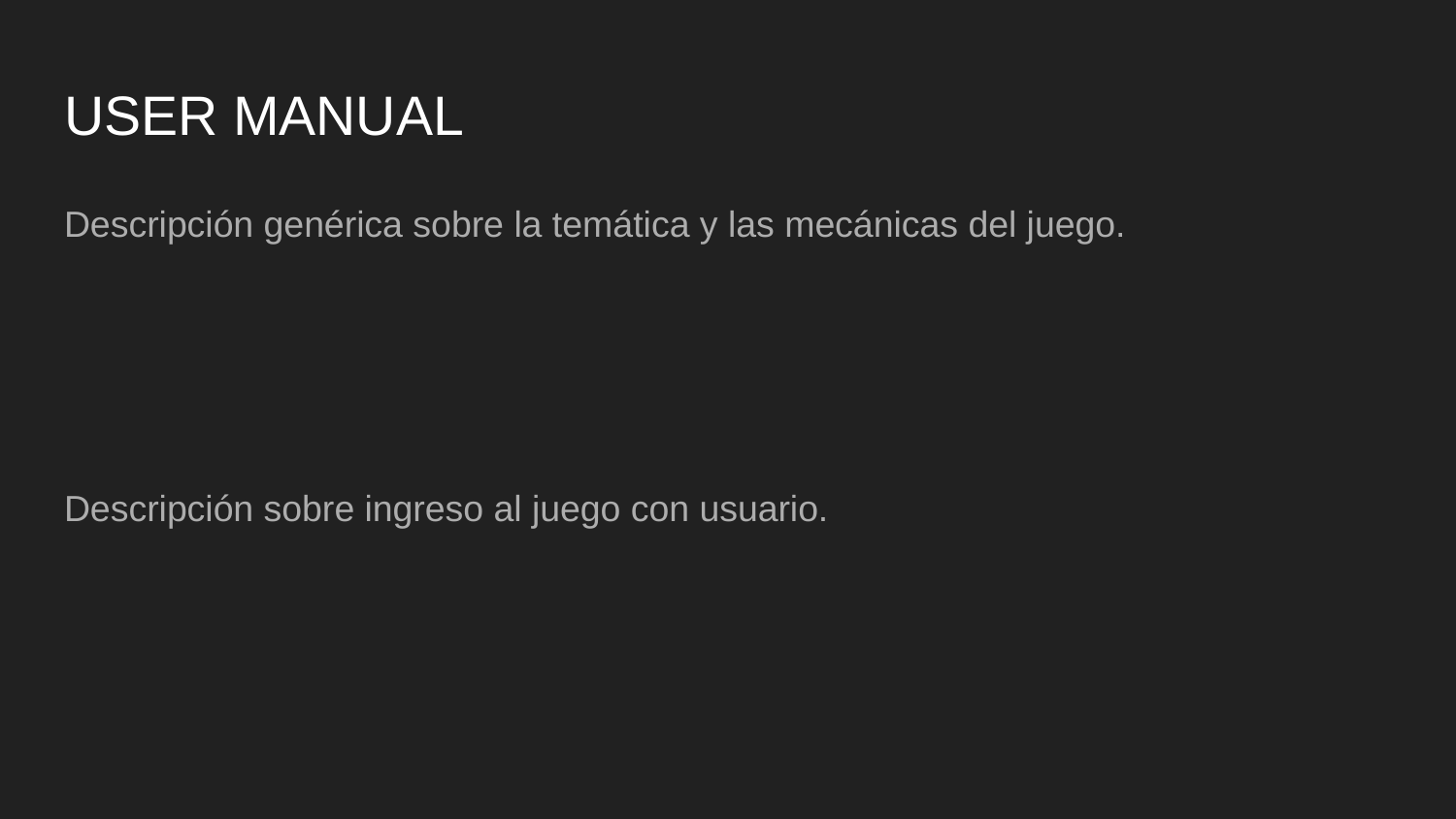

# USER MANUAL
Descripción genérica sobre la temática y las mecánicas del juego.

Descripción sobre ingreso al juego con usuario.